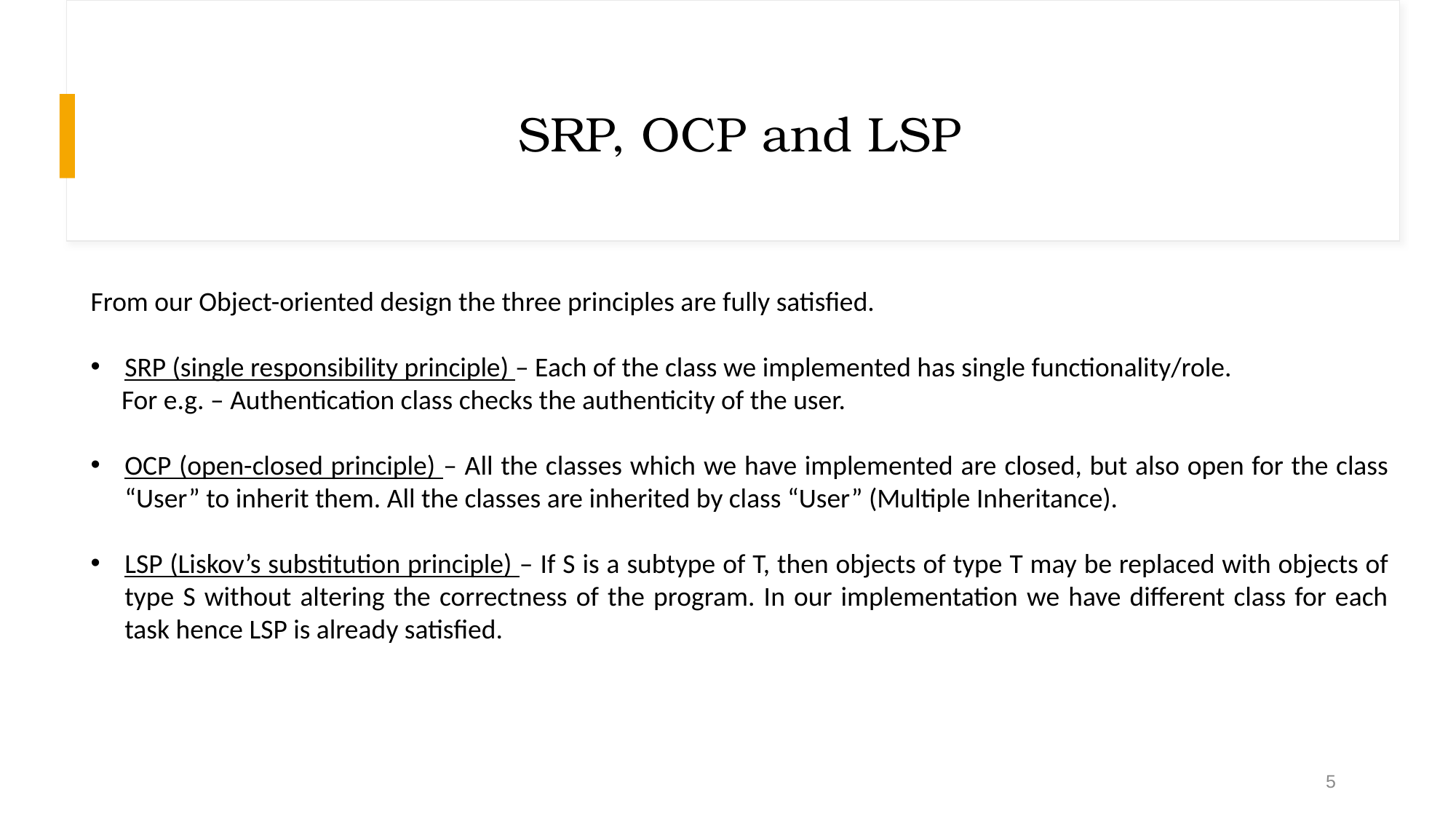

# SRP, OCP and LSP
From our Object-oriented design the three principles are fully satisfied.

SRP (single responsibility principle) – Each of the class we implemented has single functionality/role.
     For e.g. – Authentication class checks the authenticity of the user.

OCP (open-closed principle) – All the classes which we have implemented are closed, but also open for the class “User” to inherit them. All the classes are inherited by class “User” (Multiple Inheritance).

LSP (Liskov’s substitution principle) – If S is a subtype of T, then objects of type T may be replaced with objects of type S without altering the correctness of the program. In our implementation we have different class for each task hence LSP is already satisfied.
5